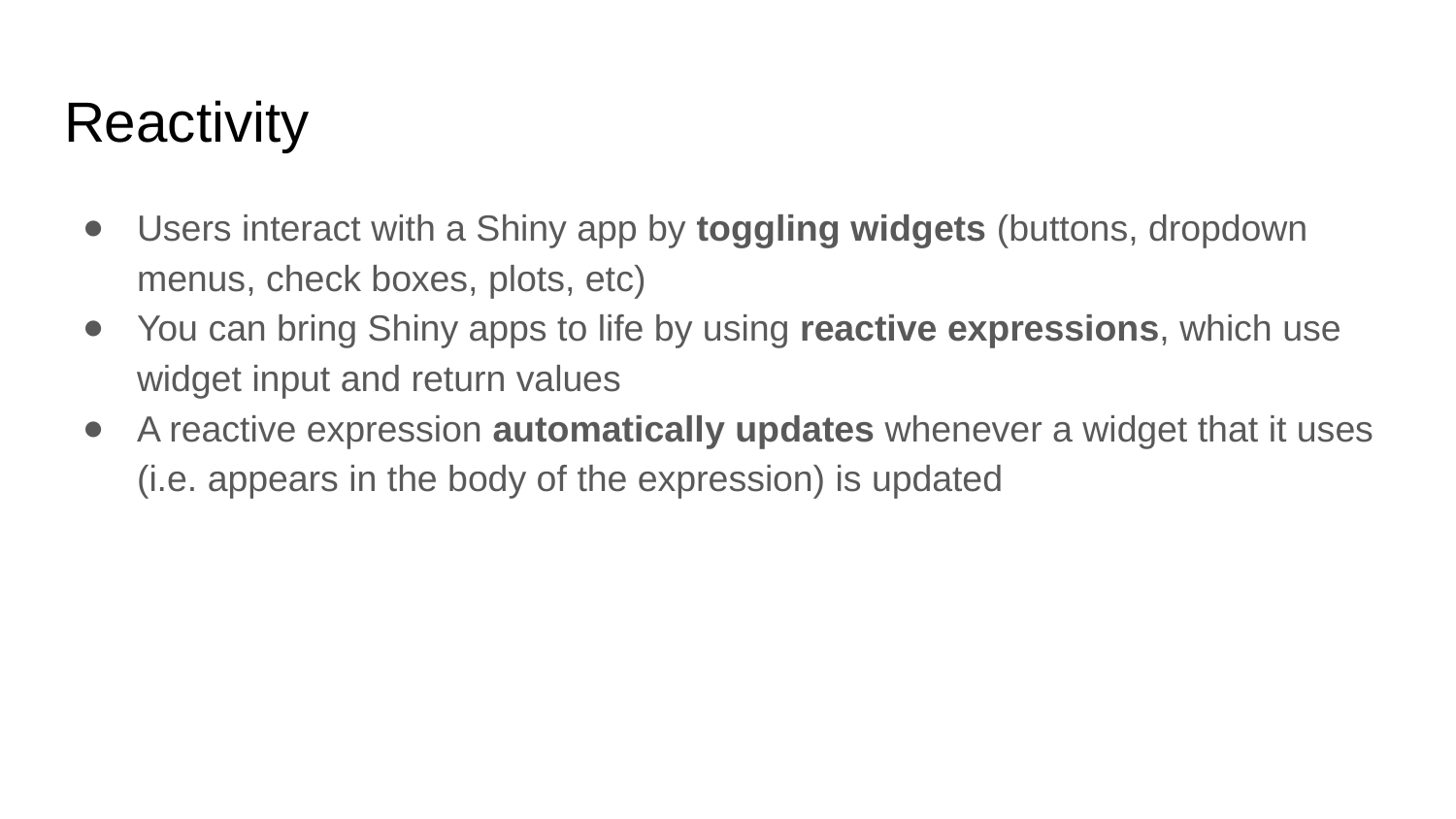

# Reactivity
Users interact with a Shiny app by toggling widgets (buttons, dropdown menus, check boxes, plots, etc)
You can bring Shiny apps to life by using reactive expressions, which use widget input and return values
A reactive expression automatically updates whenever a widget that it uses (i.e. appears in the body of the expression) is updated